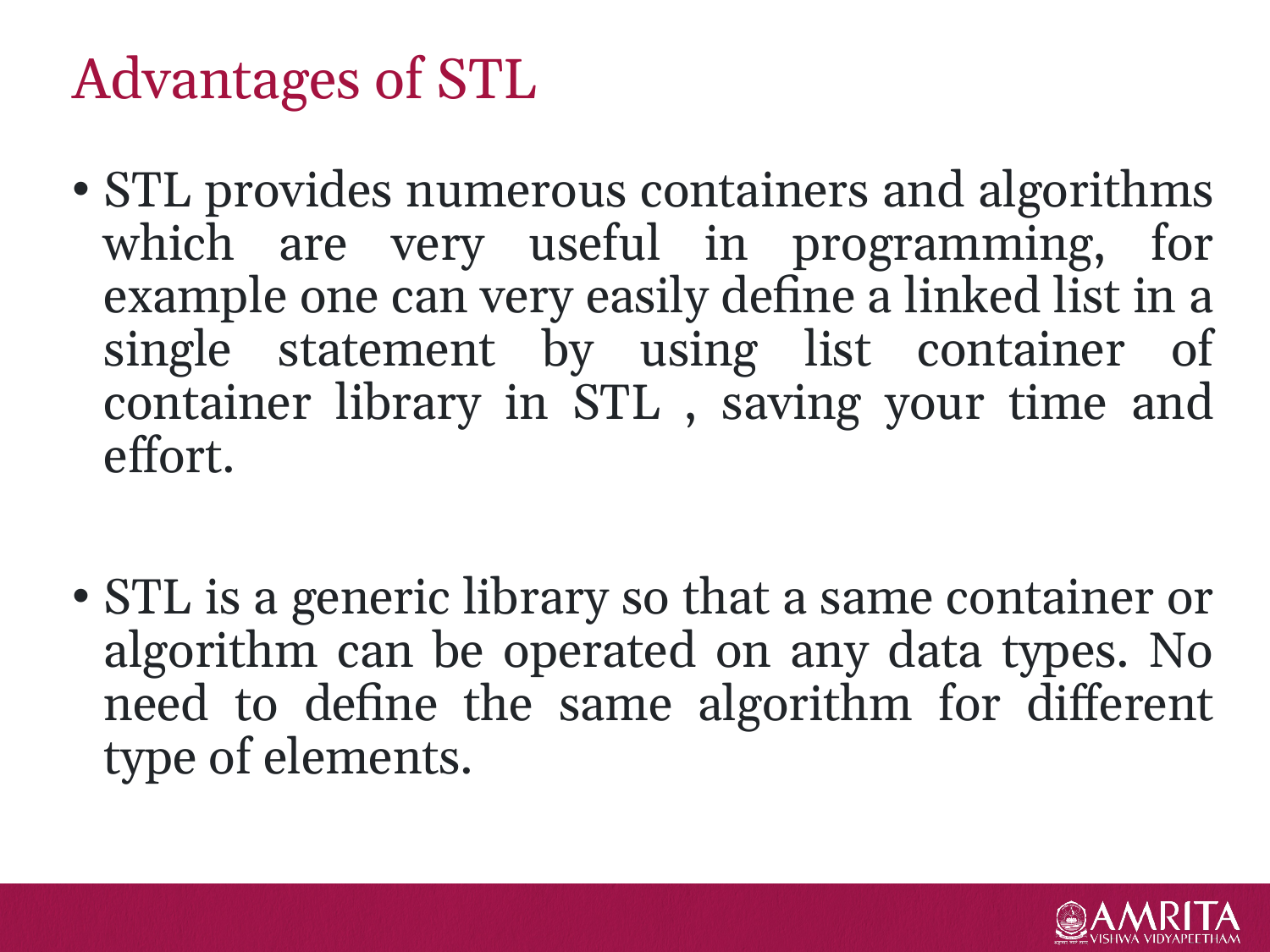

# Advantages of STL
STL provides numerous containers and algorithms which are very useful in programming, for example one can very easily define a linked list in a single statement by using list container of container library in STL , saving your time and effort.

STL is a generic library so that a same container or algorithm can be operated on any data types. No need to define the same algorithm for different type of elements.